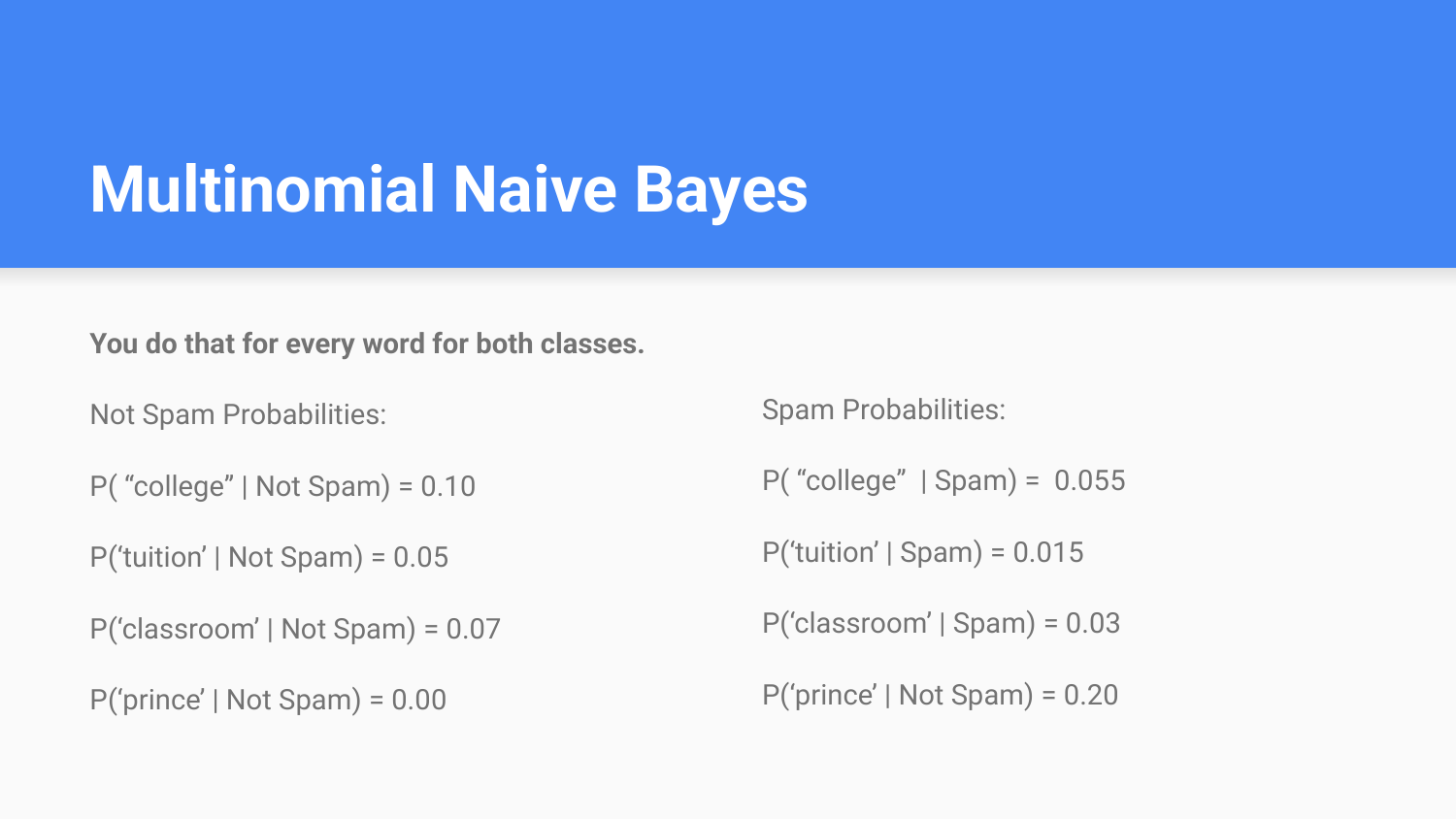

# Multinomial Naive Bayes
You do that for every word for both classes.
Not Spam Probabilities:
P( “college” | Not Spam) = 0.10
P(‘tuition’ | Not Spam) = 0.05
P(‘classroom’ | Not Spam) = 0.07
P(‘prince’ | Not Spam) = 0.00

Spam Probabilities:
P( “college”  | Spam) =  0.055
P(‘tuition’ | Spam) = 0.015
P(‘classroom’ | Spam) = 0.03
P(‘prince’ | Not Spam) = 0.20